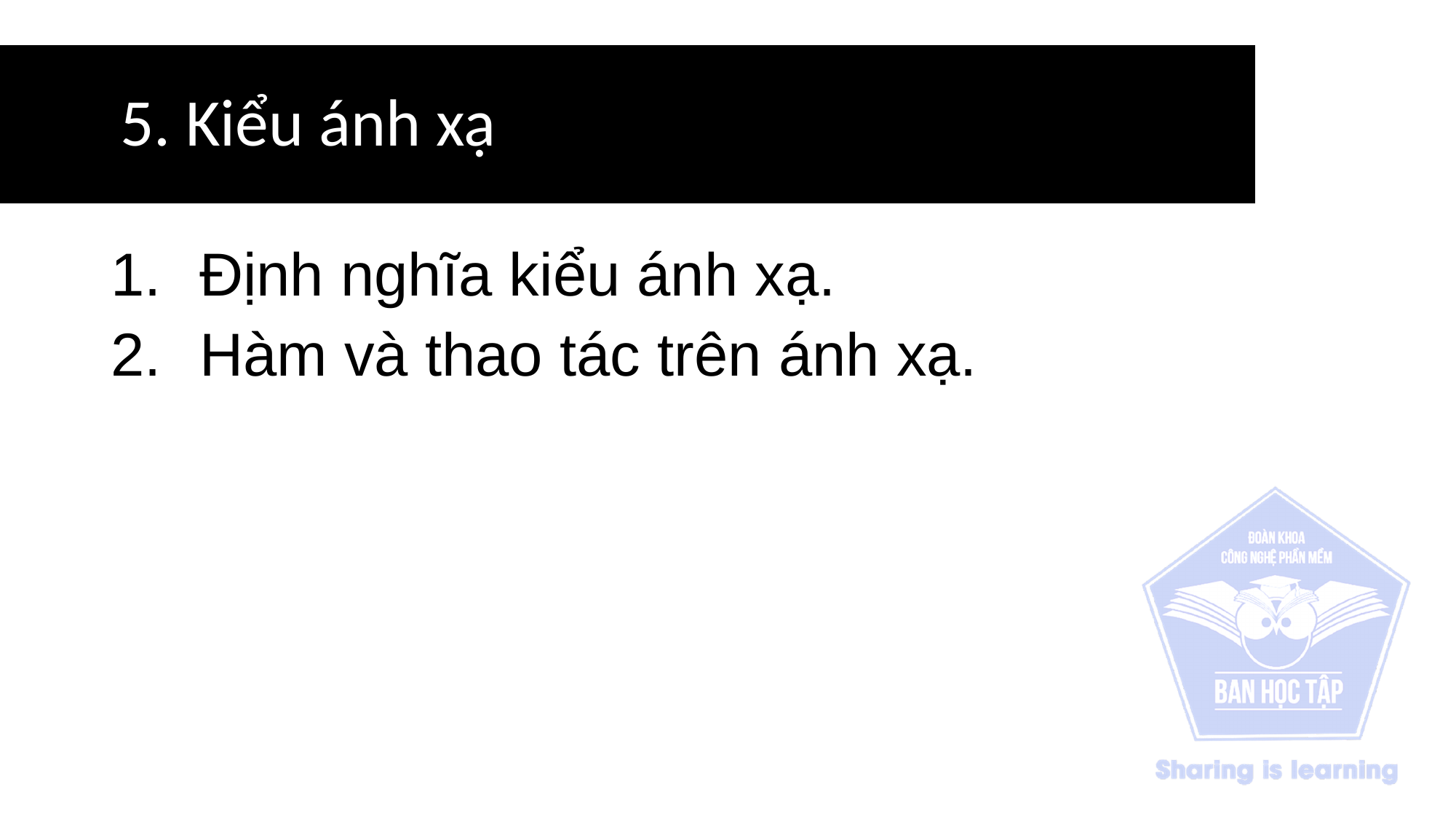

# 5. Kiểu ánh xạ
Định nghĩa kiểu ánh xạ.
Hàm và thao tác trên ánh xạ.